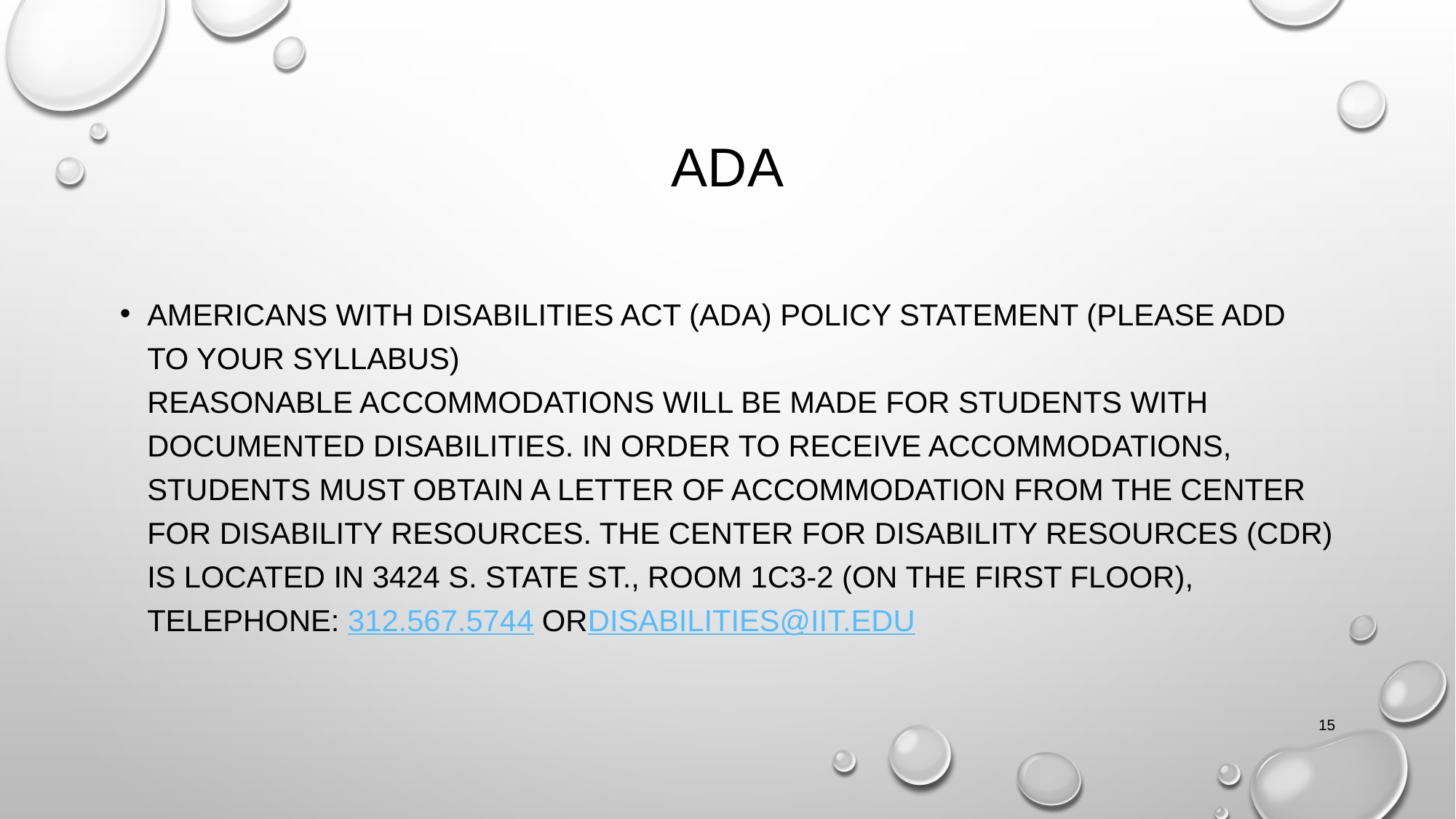

# ADA
Americans with Disabilities Act (ADA) Policy Statement (please add to your syllabus)
Reasonable accommodations will be made for students with documented disabilities. In order to receive accommodations, students must obtain a letter of accommodation from the Center for Disability Resources. The Center for Disability Resources (CDR) is located in 3424 S. State St., room 1C3-2 (on the first floor), telephone: 312.567.5744 ordisabilities@iit.edu
15